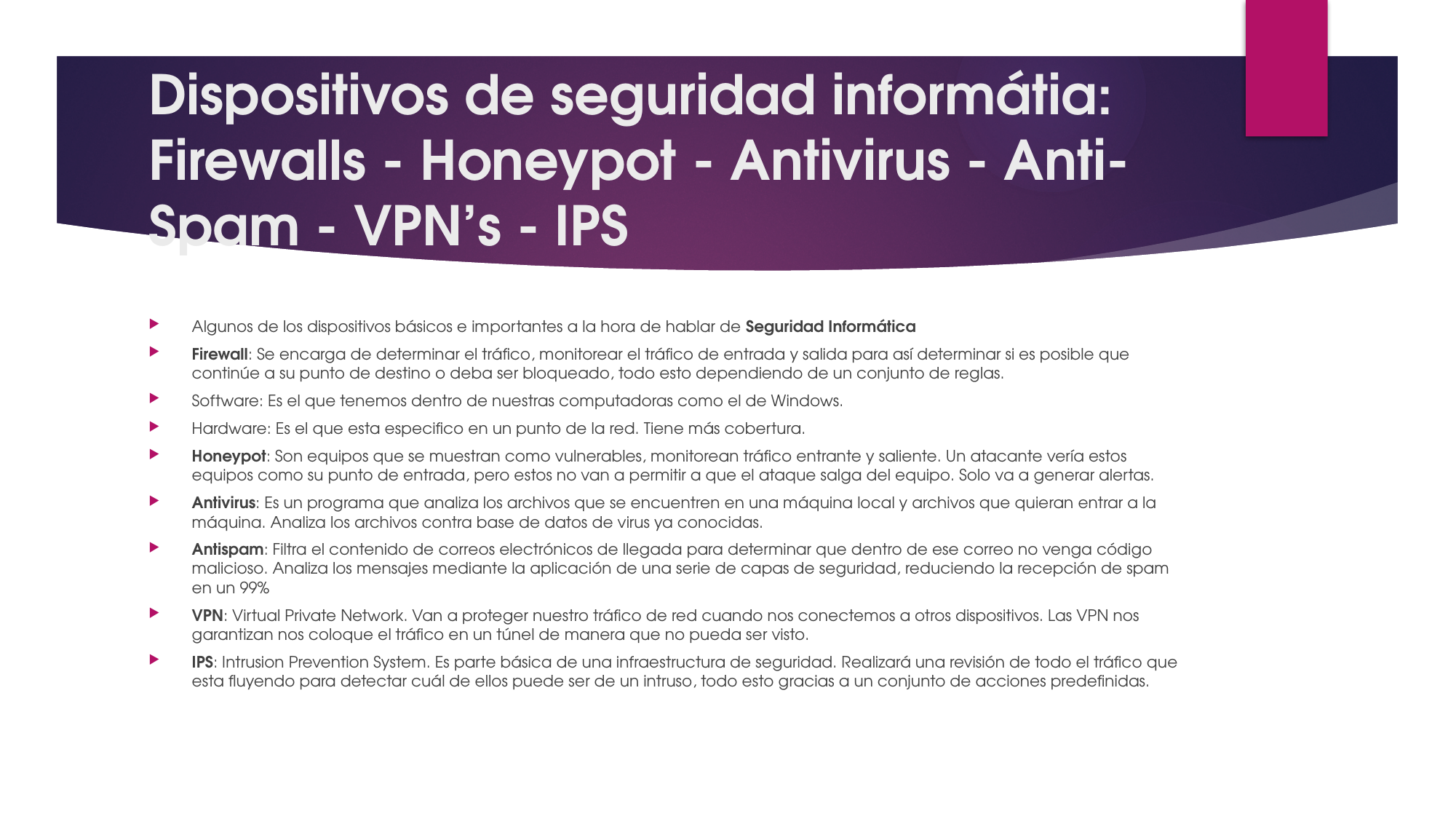

# Dispositivos de seguridad informátia: Firewalls - Honeypot - Antivirus - Anti-Spam - VPN’s - IPS
Algunos de los dispositivos básicos e importantes a la hora de hablar de Seguridad Informática
Firewall: Se encarga de determinar el tráfico, monitorear el tráfico de entrada y salida para así determinar si es posible que continúe a su punto de destino o deba ser bloqueado, todo esto dependiendo de un conjunto de reglas.
Software: Es el que tenemos dentro de nuestras computadoras como el de Windows.
Hardware: Es el que esta especifico en un punto de la red. Tiene más cobertura.
Honeypot: Son equipos que se muestran como vulnerables, monitorean tráfico entrante y saliente. Un atacante vería estos equipos como su punto de entrada, pero estos no van a permitir a que el ataque salga del equipo. Solo va a generar alertas.
Antivirus: Es un programa que analiza los archivos que se encuentren en una máquina local y archivos que quieran entrar a la máquina. Analiza los archivos contra base de datos de virus ya conocidas.
Antispam: Filtra el contenido de correos electrónicos de llegada para determinar que dentro de ese correo no venga código malicioso. Analiza los mensajes mediante la aplicación de una serie de capas de seguridad, reduciendo la recepción de spam en un 99%
VPN: Virtual Private Network. Van a proteger nuestro tráfico de red cuando nos conectemos a otros dispositivos. Las VPN nos garantizan nos coloque el tráfico en un túnel de manera que no pueda ser visto.
IPS: Intrusion Prevention System. Es parte básica de una infraestructura de seguridad. Realizará una revisión de todo el tráfico que esta fluyendo para detectar cuál de ellos puede ser de un intruso, todo esto gracias a un conjunto de acciones predefinidas.